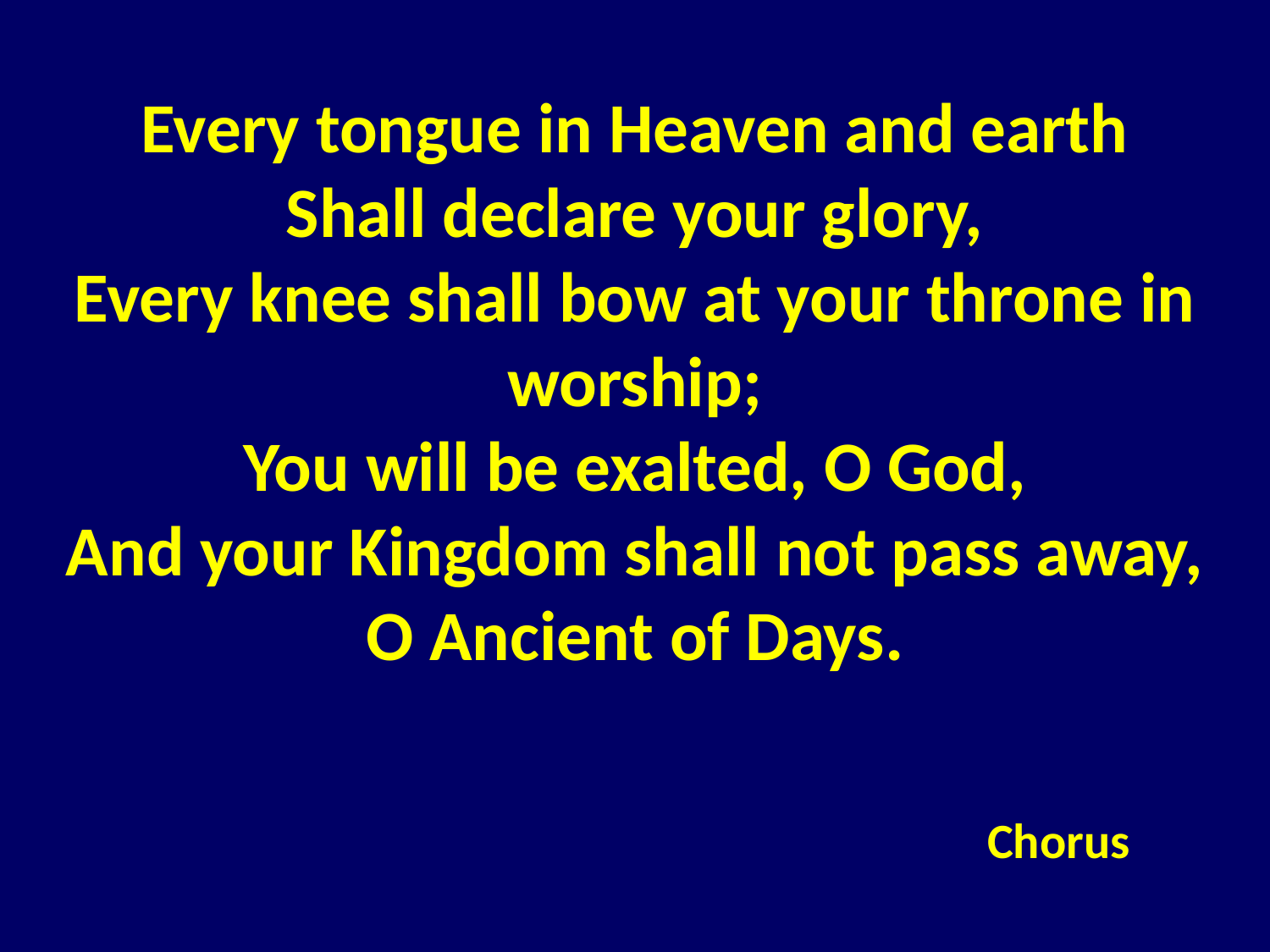

Every tongue in Heaven and earth
Shall declare your glory,
Every knee shall bow at your throne in worship;
You will be exalted, O God,
And your Kingdom shall not pass away,
O Ancient of Days.
Chorus